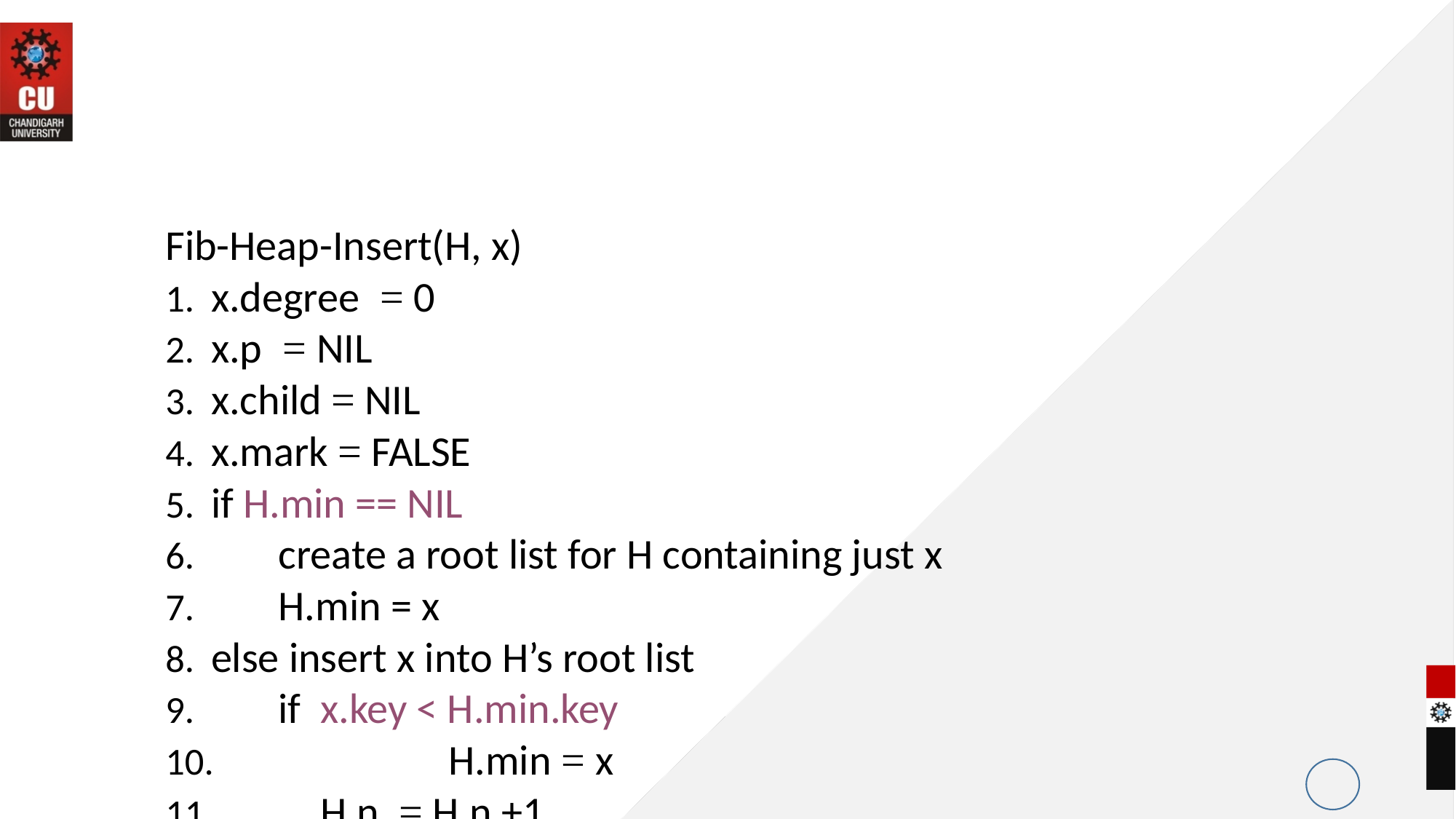

#
Fib-Heap-Insert(H, x)
x.degree  = 0
x.p  = NIL
x.child = NIL
x.mark = FALSE
if H.min == NIL
       create a root list for H containing just x
       H.min = x
else insert x into H’s root list
       if  x.key < H.min.key
		  H.min = x
	H.n  = H.n +1

Actual cost: O(1); Amortized cost: O(1) + 1